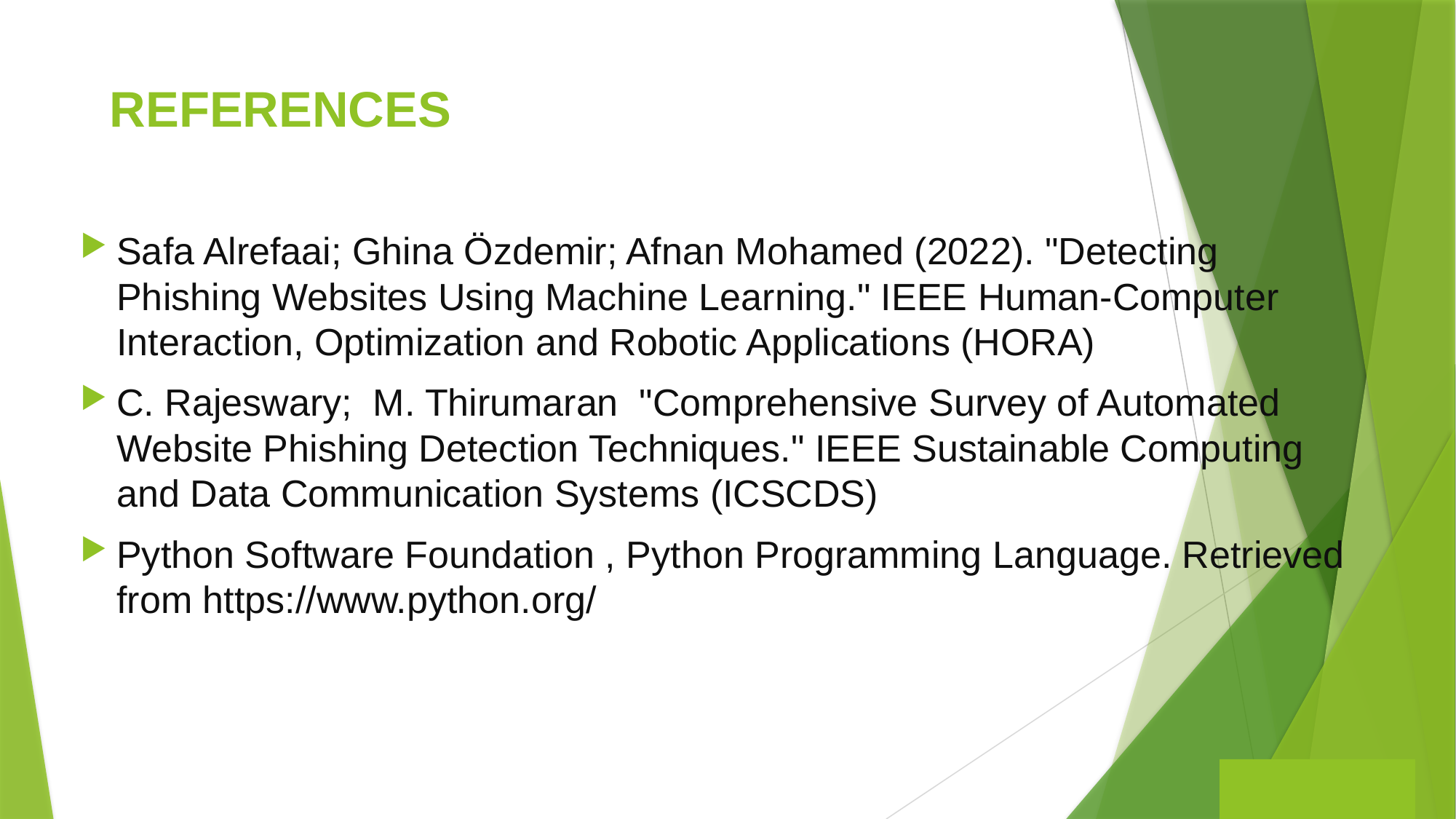

# REFERENCES
Safa Alrefaai; Ghina Özdemir; Afnan Mohamed (2022). "Detecting Phishing Websites Using Machine Learning." IEEE Human-Computer Interaction, Optimization and Robotic Applications (HORA)
C. Rajeswary;  M. Thirumaran  "Comprehensive Survey of Automated Website Phishing Detection Techniques." IEEE Sustainable Computing and Data Communication Systems (ICSCDS)
Python Software Foundation , Python Programming Language. Retrieved from https://www.python.org/